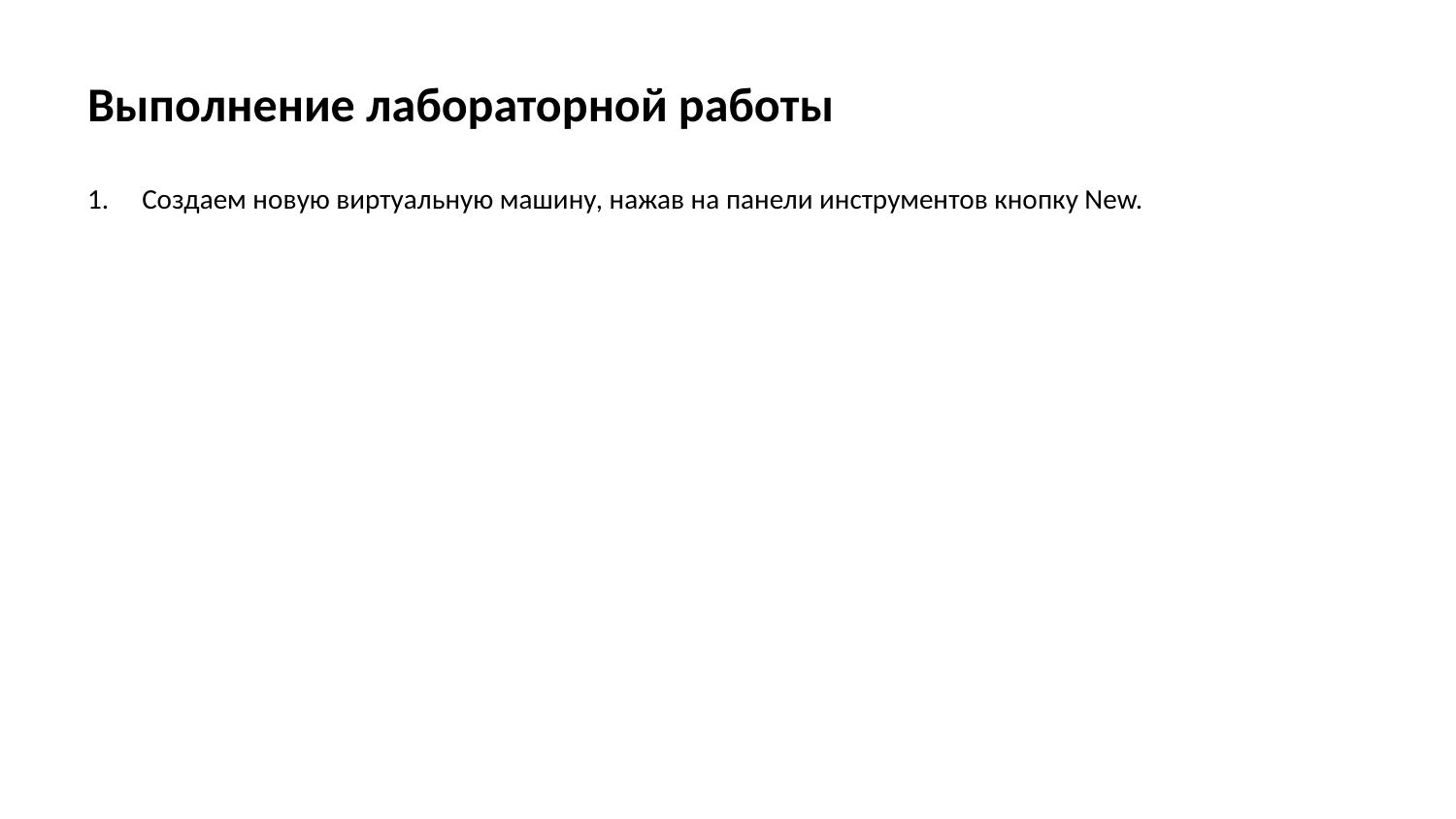

# Выполнение лабораторной работы
Создаем новую виртуальную машину, нажав на панели инструментов кнопку New.